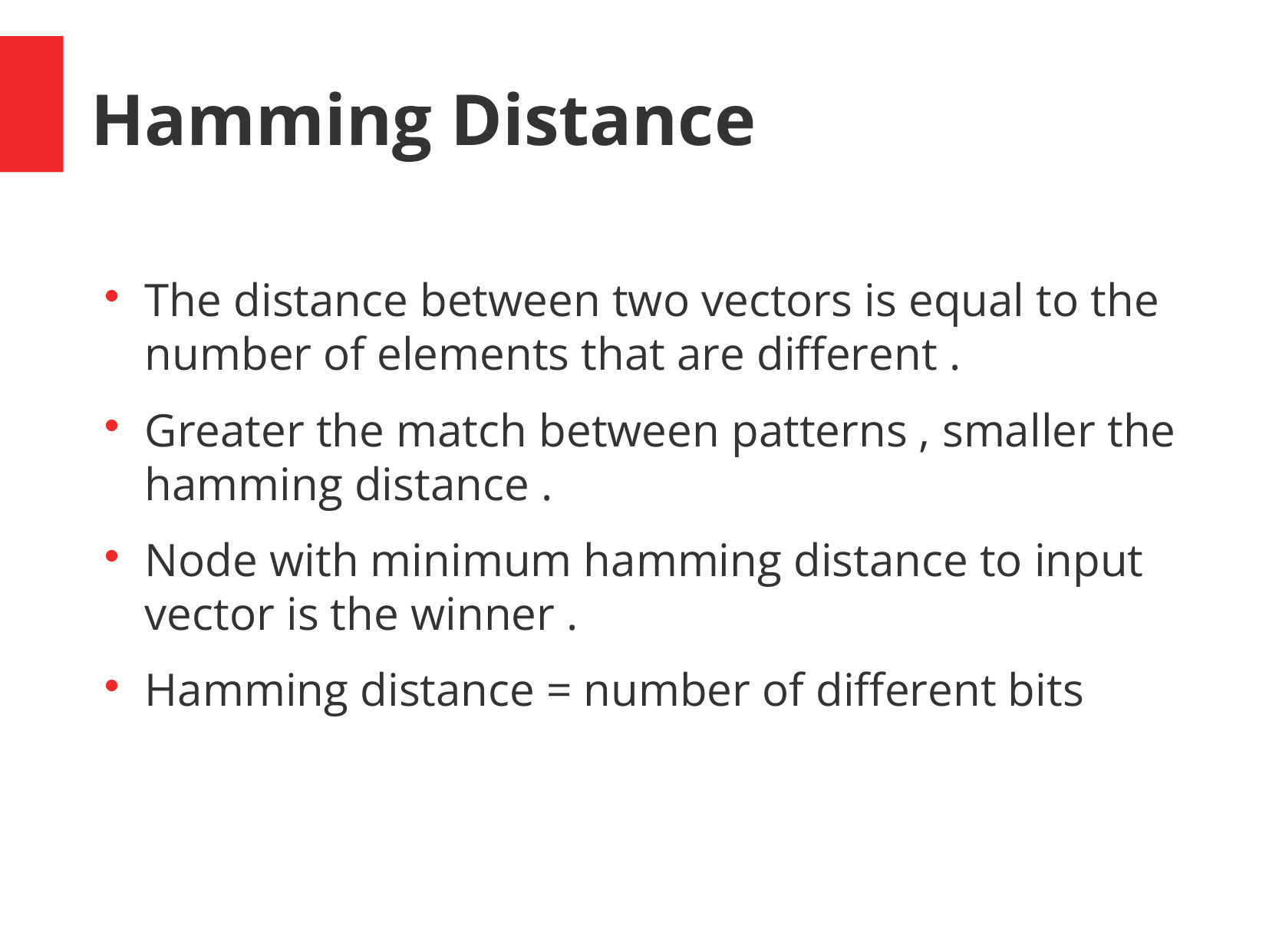

Hamming Distance
The distance between two vectors is equal to the number of elements that are different .
Greater the match between patterns , smaller the hamming distance .
Node with minimum hamming distance to input vector is the winner .
Hamming distance = number of different bits